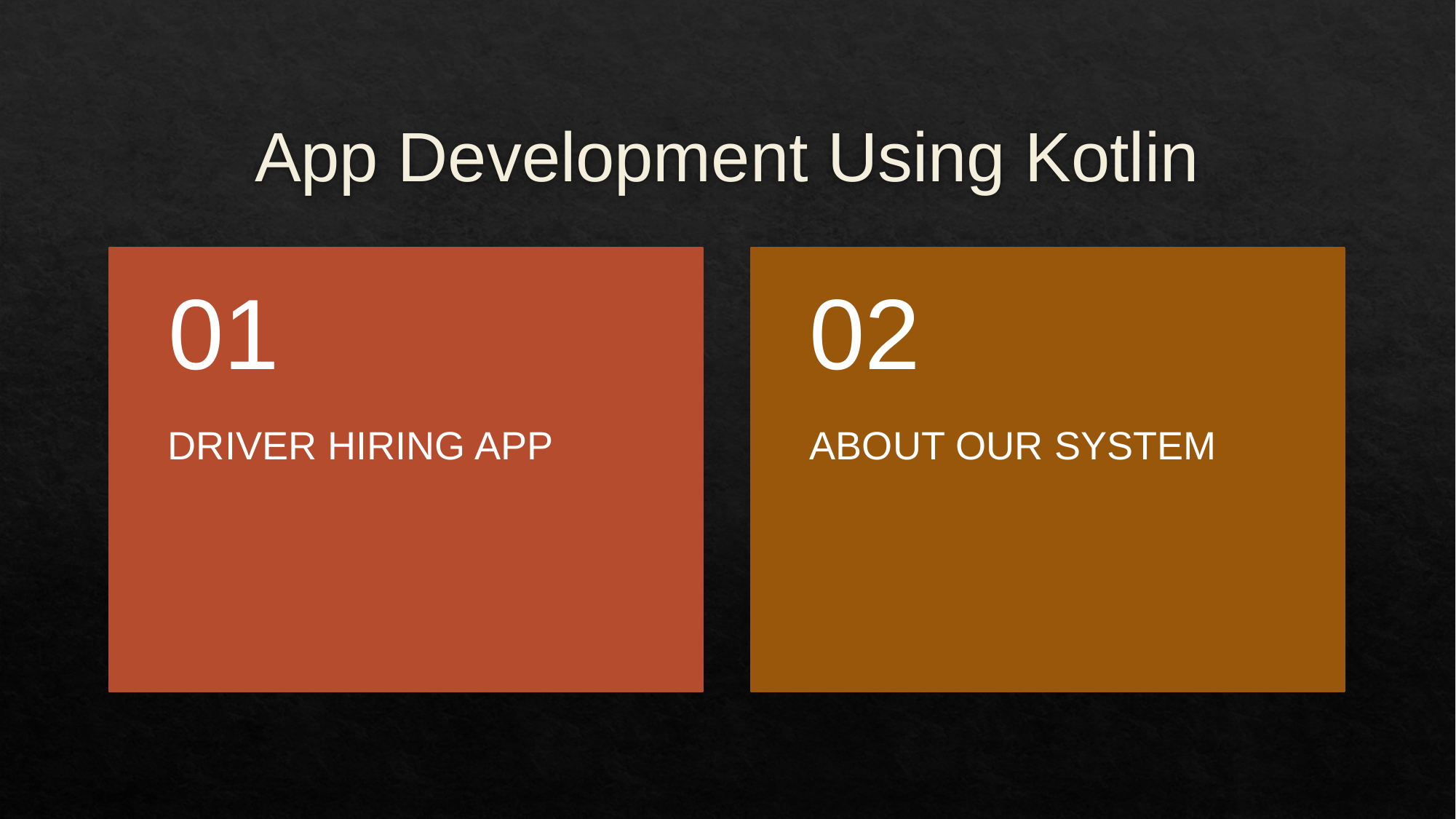

# App Development Using Kotlin
Driver Hiring App
01
About our system
02